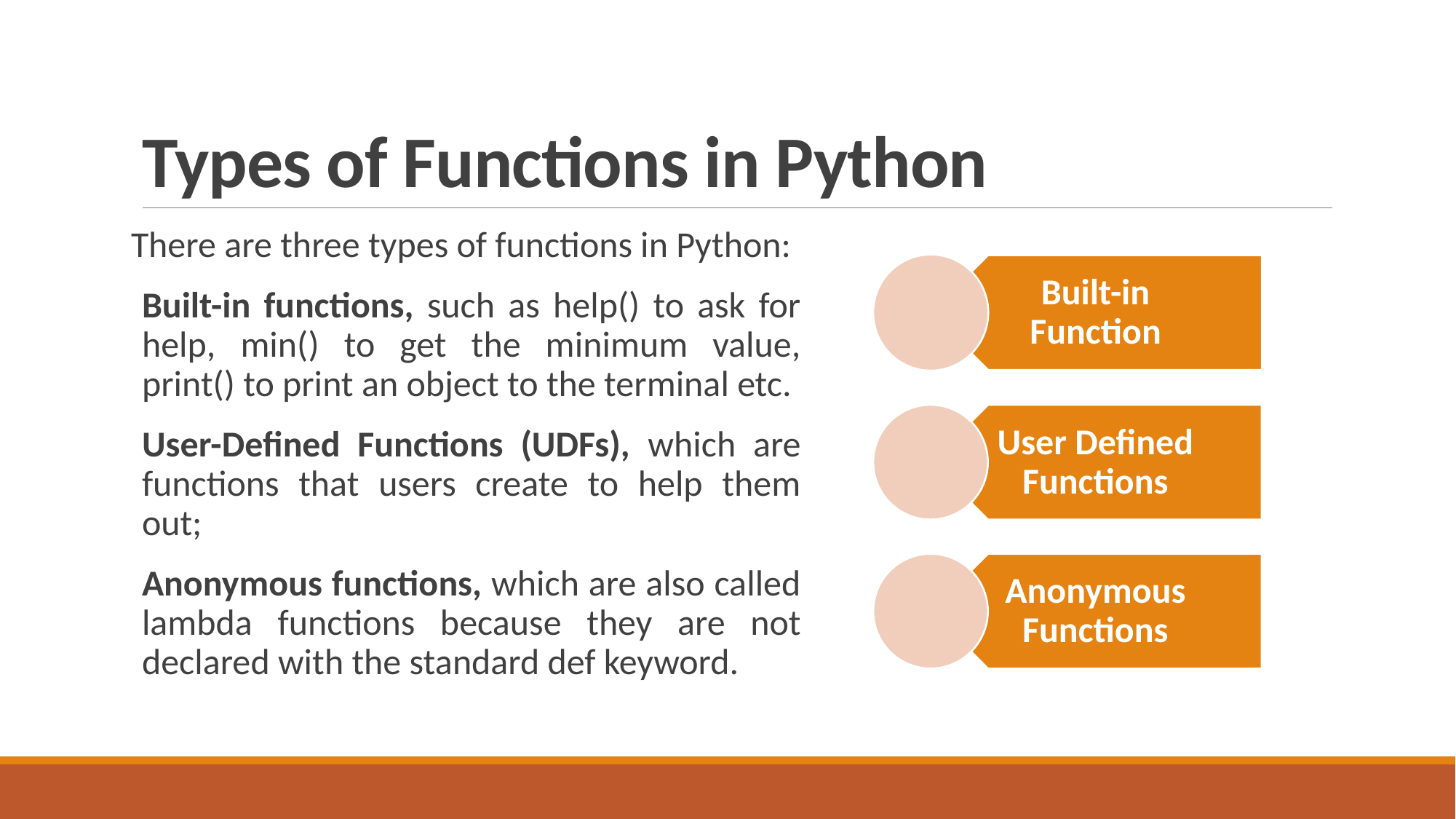

# Types of Functions in Python
There are three types of functions in Python:
Built-in functions, such as help() to ask for help, min() to get the minimum value, print() to print an object to the terminal etc.
User-Defined Functions (UDFs), which are functions that users create to help them out;
Anonymous functions, which are also called lambda functions because they are not declared with the standard def keyword.

Built-in Function
User Defined Functions
Anonymous Functions